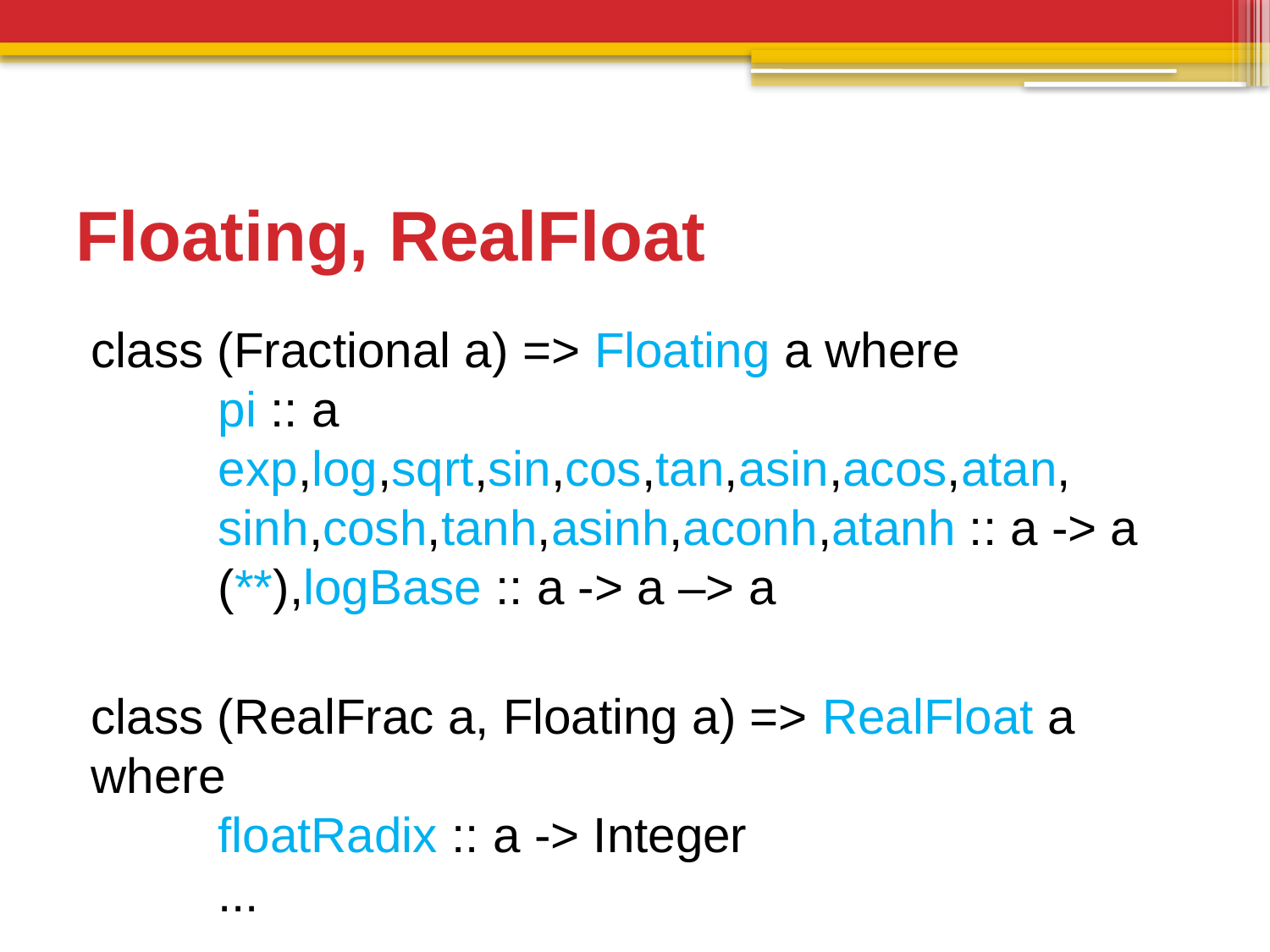

# Floating, RealFloat
class (Fractional a) => Floating a where
	pi :: a
	exp,log,sqrt,sin,cos,tan,asin,acos,atan,
	sinh,cosh,tanh,asinh,aconh,atanh :: a -> a
	(**),logBase :: a -> a –> a

class (RealFrac a, Floating a) => RealFloat a where
	floatRadix :: a -> Integer
	...